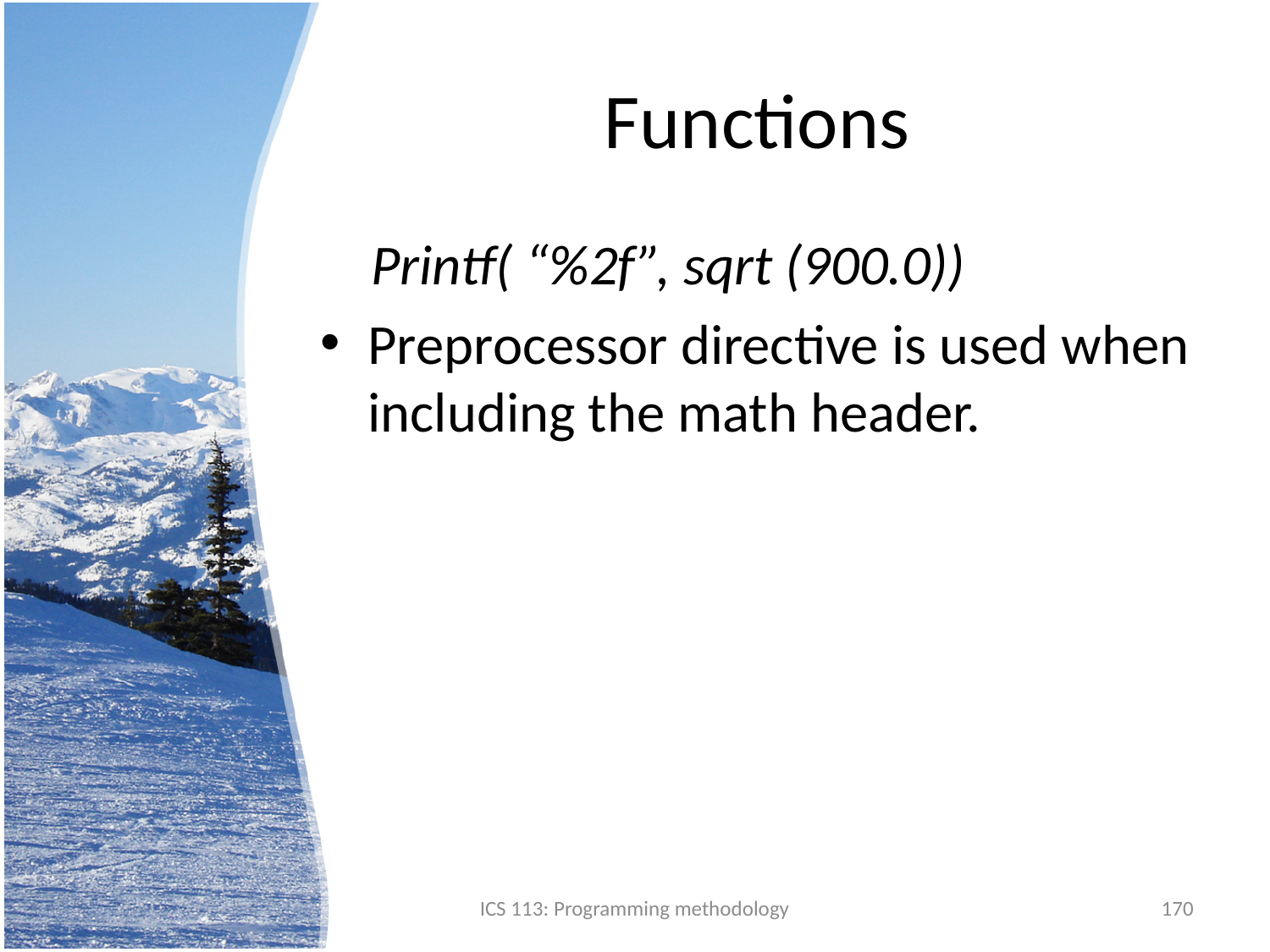

# Functions
    Printf( “%2f”, sqrt (900.0))
Preprocessor directive is used when including the math header.

ICS 113: Programming methodology
170